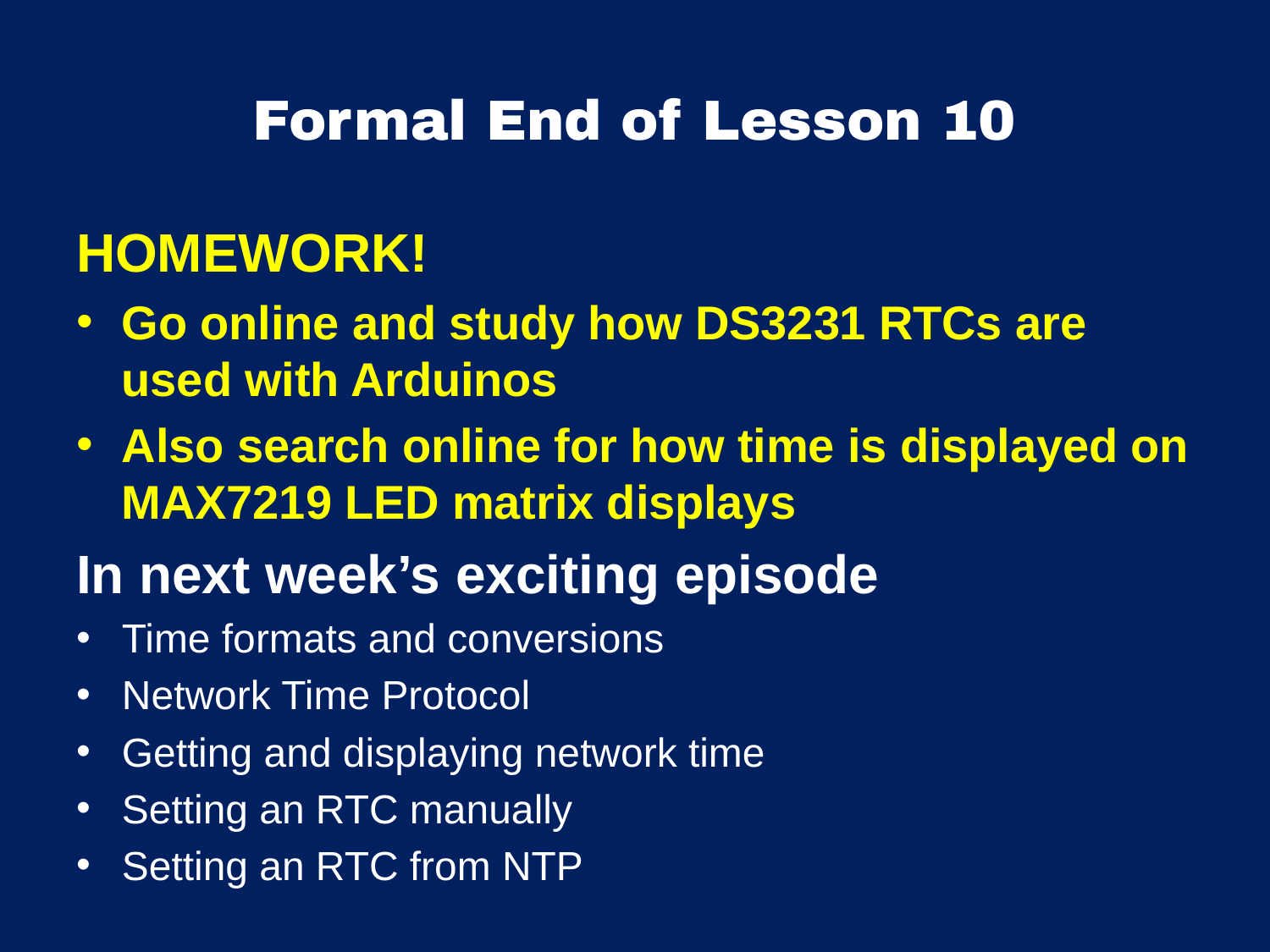

# Formal End of Lesson 10
HOMEWORK!
Go online and study how DS3231 RTCs are used with Arduinos
Also search online for how time is displayed on MAX7219 LED matrix displays
In next week’s exciting episode
Time formats and conversions
Network Time Protocol
Getting and displaying network time
Setting an RTC manually
Setting an RTC from NTP